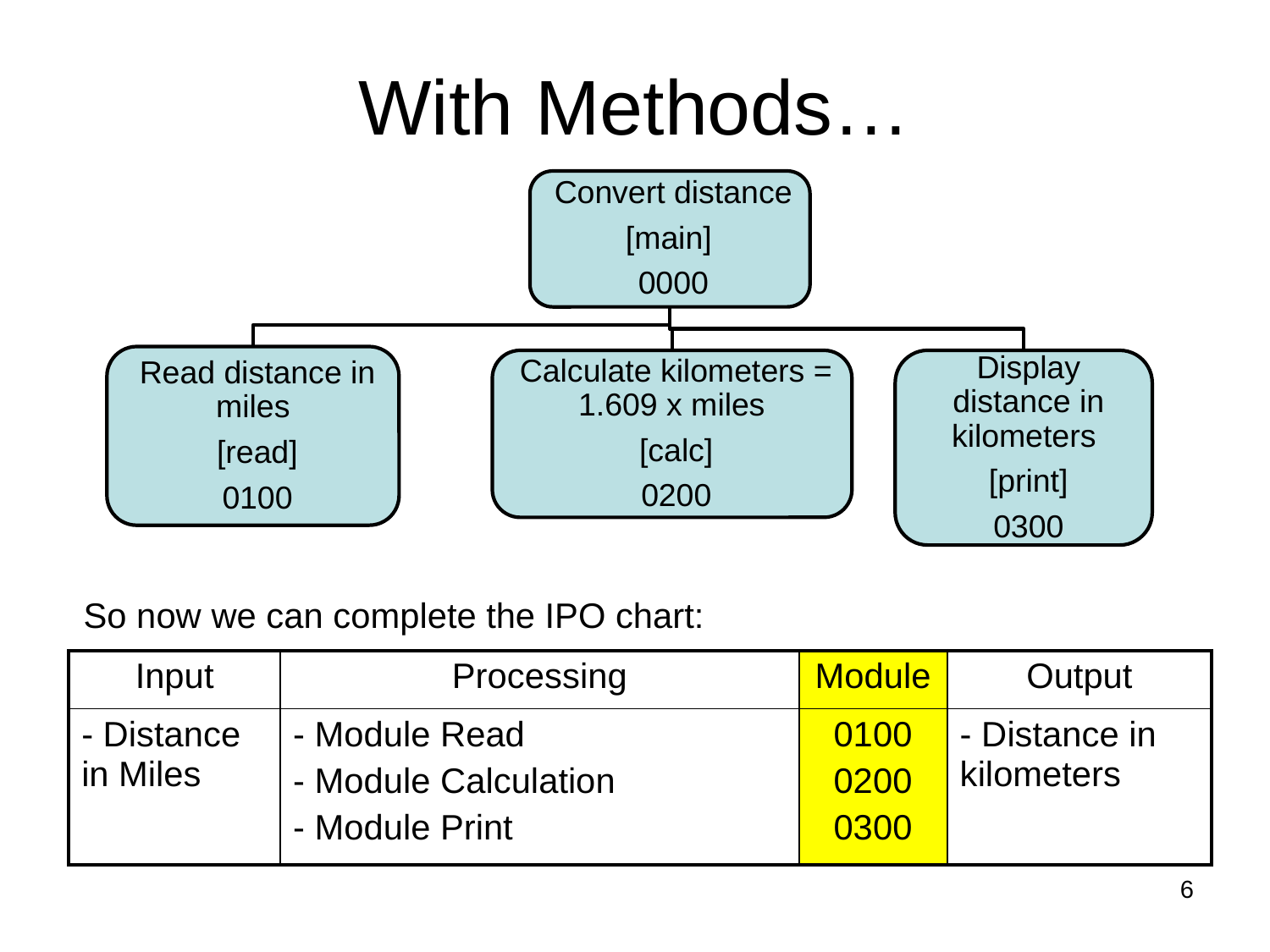

# With Methods…
Convert distance
[main]
0000
Read distance in miles
[read]
0100
Calculate kilometers = 1.609 x miles
[calc]
0200
Display distance in kilometers
[print]
0300
So now we can complete the IPO chart:
| Input | Processing | Module | Output |
| --- | --- | --- | --- |
| - Distance in Miles | - Module Read - Module Calculation - Module Print | 0100 0200 0300 | - Distance in kilometers |
6